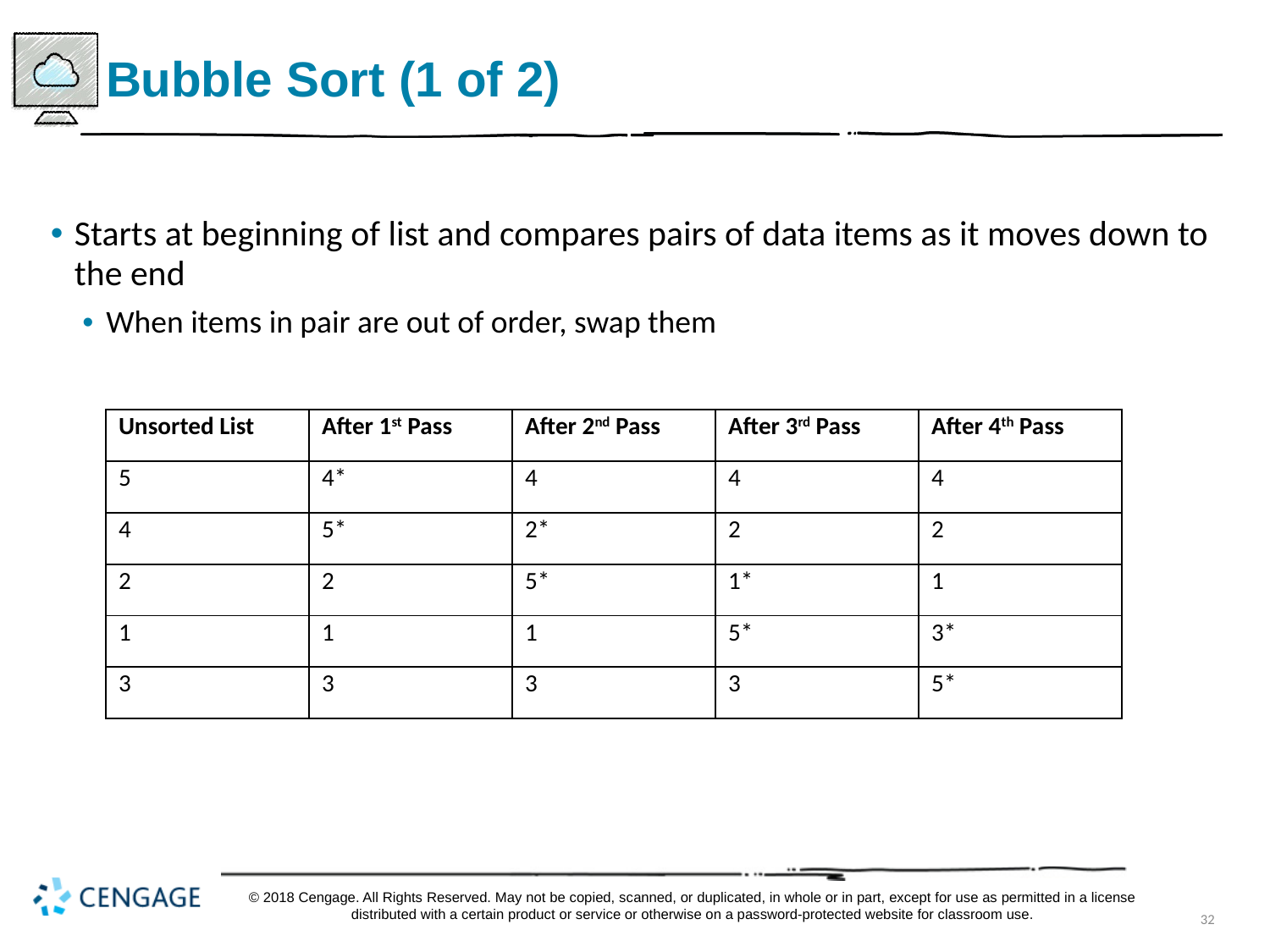

# Bubble Sort (1 of 2)
Starts at beginning of list and compares pairs of data items as it moves down to the end
When items in pair are out of order, swap them
| Unsorted List | After 1st Pass | After 2nd Pass | After 3rd Pass | After 4th Pass |
| --- | --- | --- | --- | --- |
| 5 | 4\* | 4 | 4 | 4 |
| 4 | 5\* | 2\* | 2 | 2 |
| 2 | 2 | 5\* | 1\* | 1 |
| 1 | 1 | 1 | 5\* | 3\* |
| 3 | 3 | 3 | 3 | 5\* |
© 2018 Cengage. All Rights Reserved. May not be copied, scanned, or duplicated, in whole or in part, except for use as permitted in a license distributed with a certain product or service or otherwise on a password-protected website for classroom use.